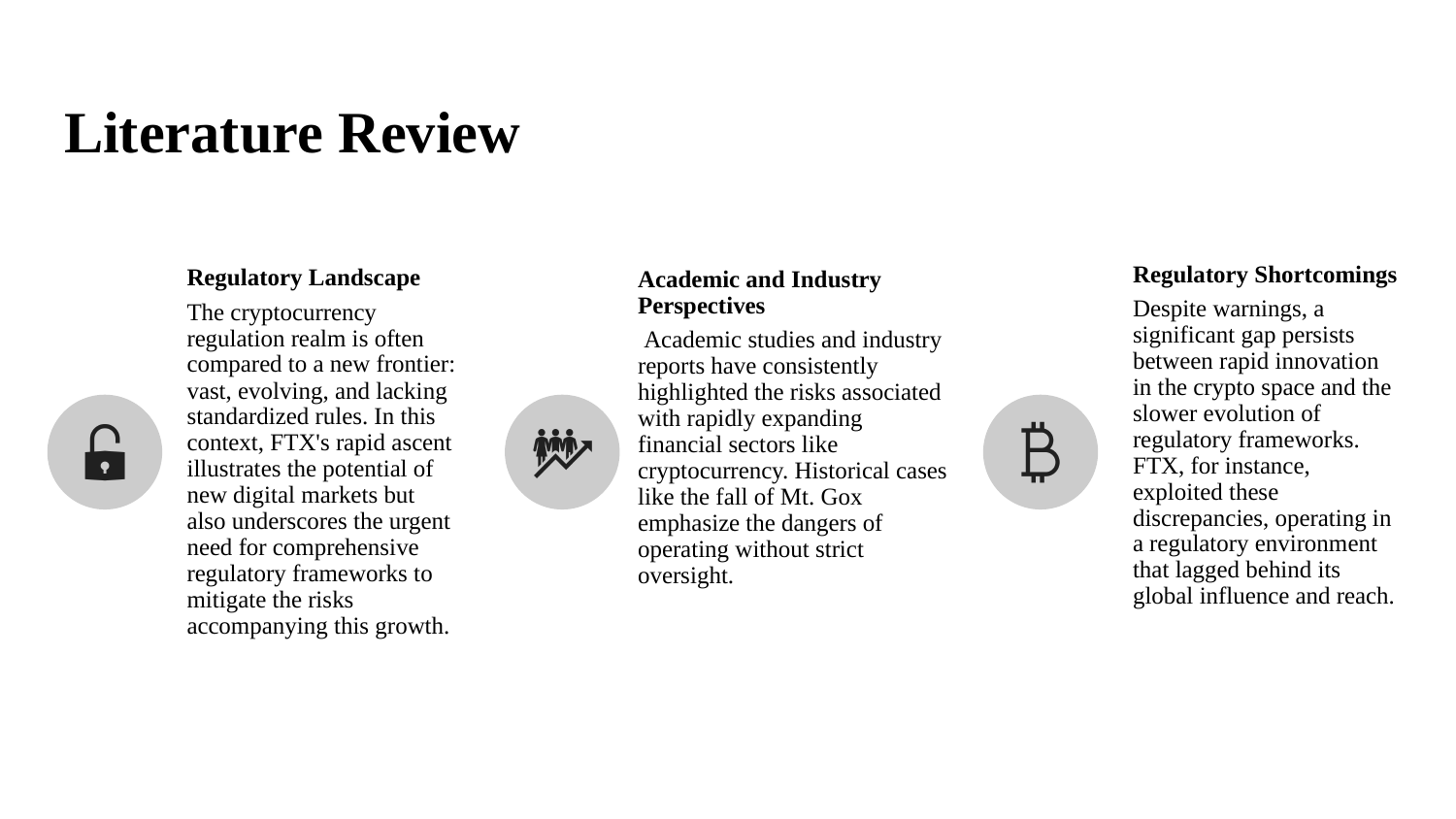

# Literature Review
Regulatory Landscape
The cryptocurrency regulation realm is often compared to a new frontier: vast, evolving, and lacking standardized rules. In this context, FTX's rapid ascent illustrates the potential of new digital markets but also underscores the urgent need for comprehensive regulatory frameworks to mitigate the risks accompanying this growth.
Academic and Industry Perspectives
 Academic studies and industry reports have consistently highlighted the risks associated with rapidly expanding financial sectors like cryptocurrency. Historical cases like the fall of Mt. Gox emphasize the dangers of operating without strict oversight.
Regulatory Shortcomings
Despite warnings, a significant gap persists between rapid innovation in the crypto space and the slower evolution of regulatory frameworks. FTX, for instance, exploited these discrepancies, operating in a regulatory environment that lagged behind its global influence and reach.